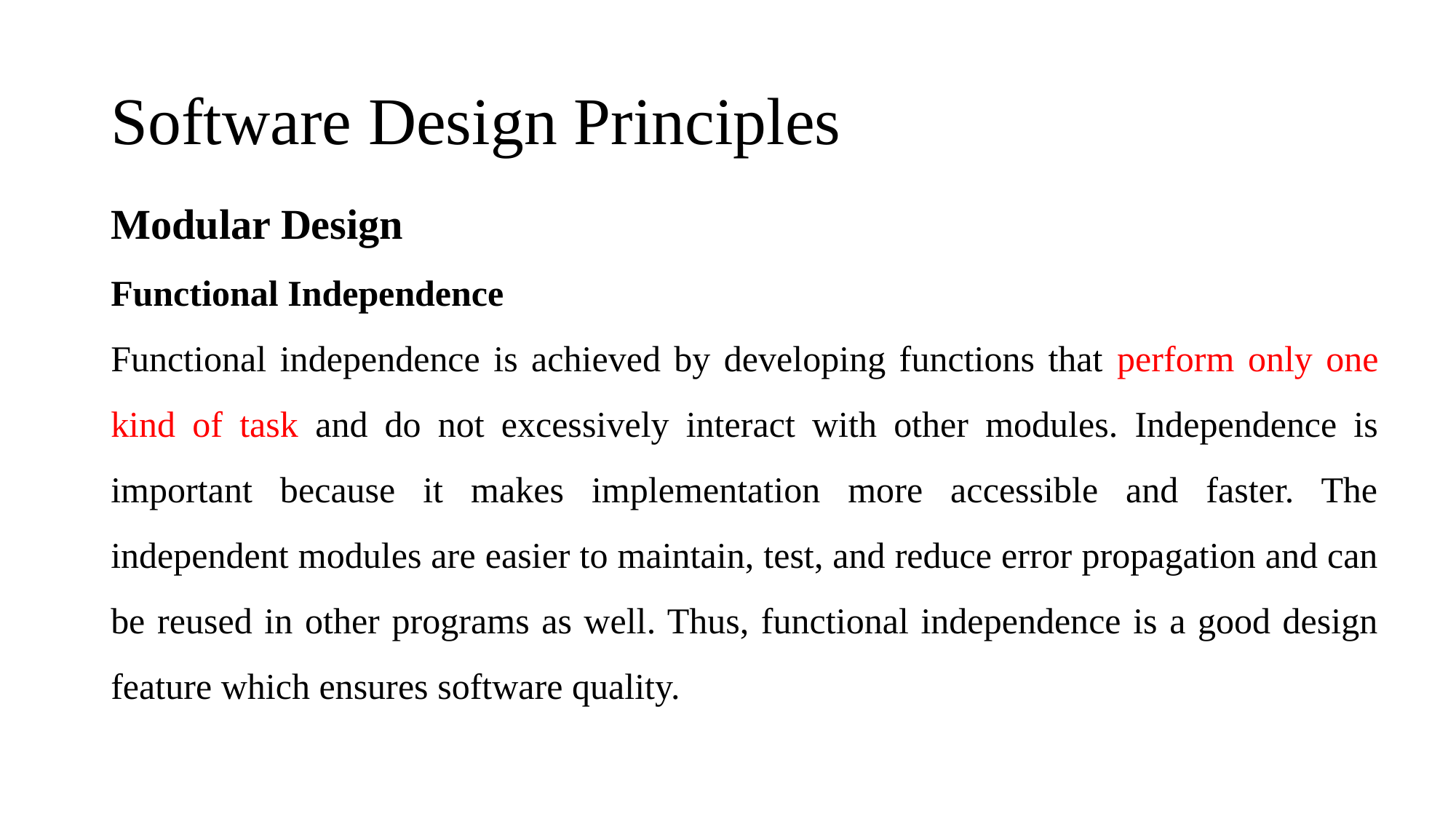

# Software Design Principles
Modular Design
Functional Independence
Functional independence is achieved by developing functions that perform only one kind of task and do not excessively interact with other modules. Independence is important because it makes implementation more accessible and faster. The independent modules are easier to maintain, test, and reduce error propagation and can be reused in other programs as well. Thus, functional independence is a good design feature which ensures software quality.